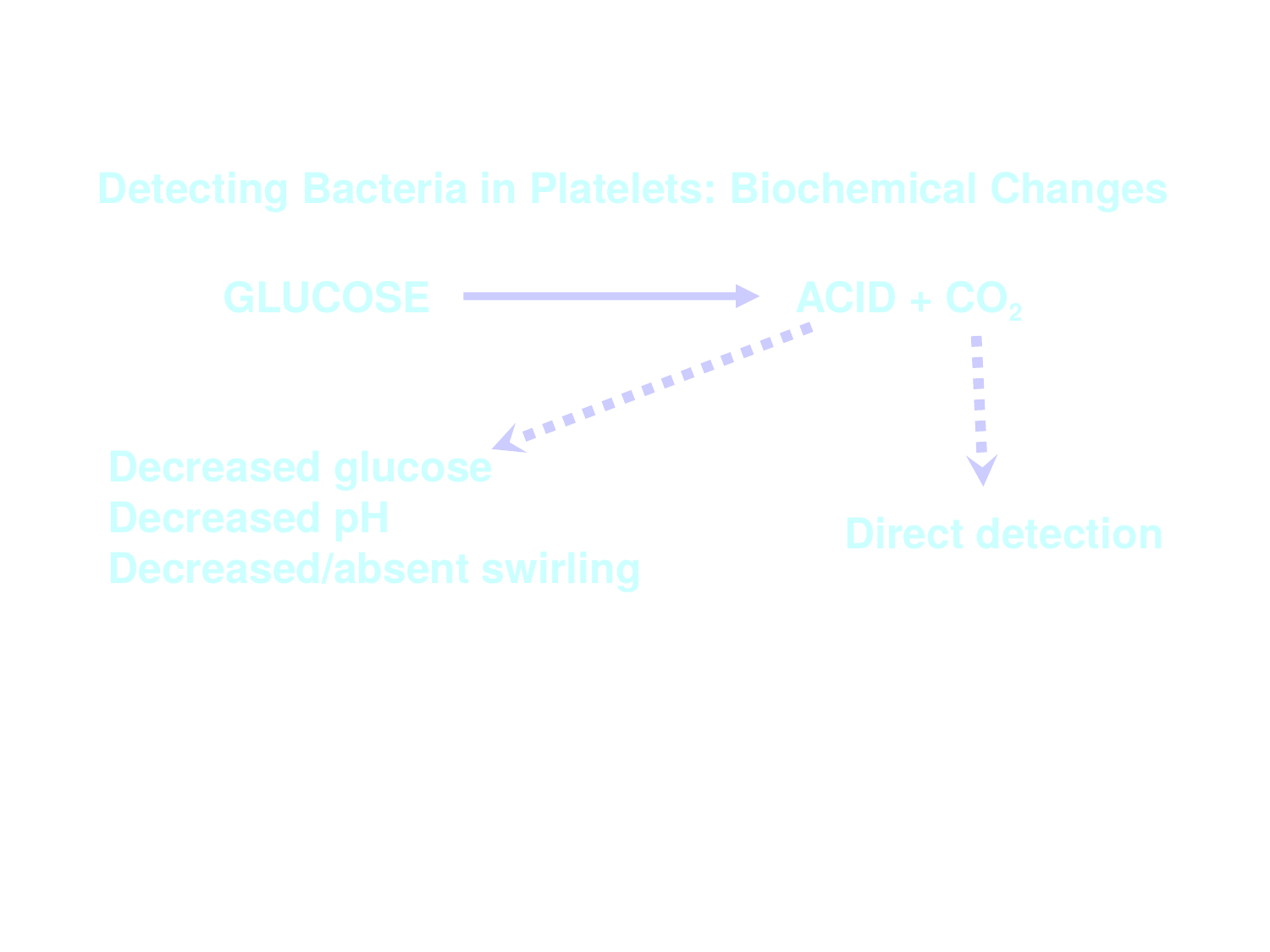

Detecting Bacteria in Platelets: Biochemical Changes
GLUCOSE
ACID + CO2

Decreased glucose
Decreased pH
Decreased/absent swirling
Direct detection